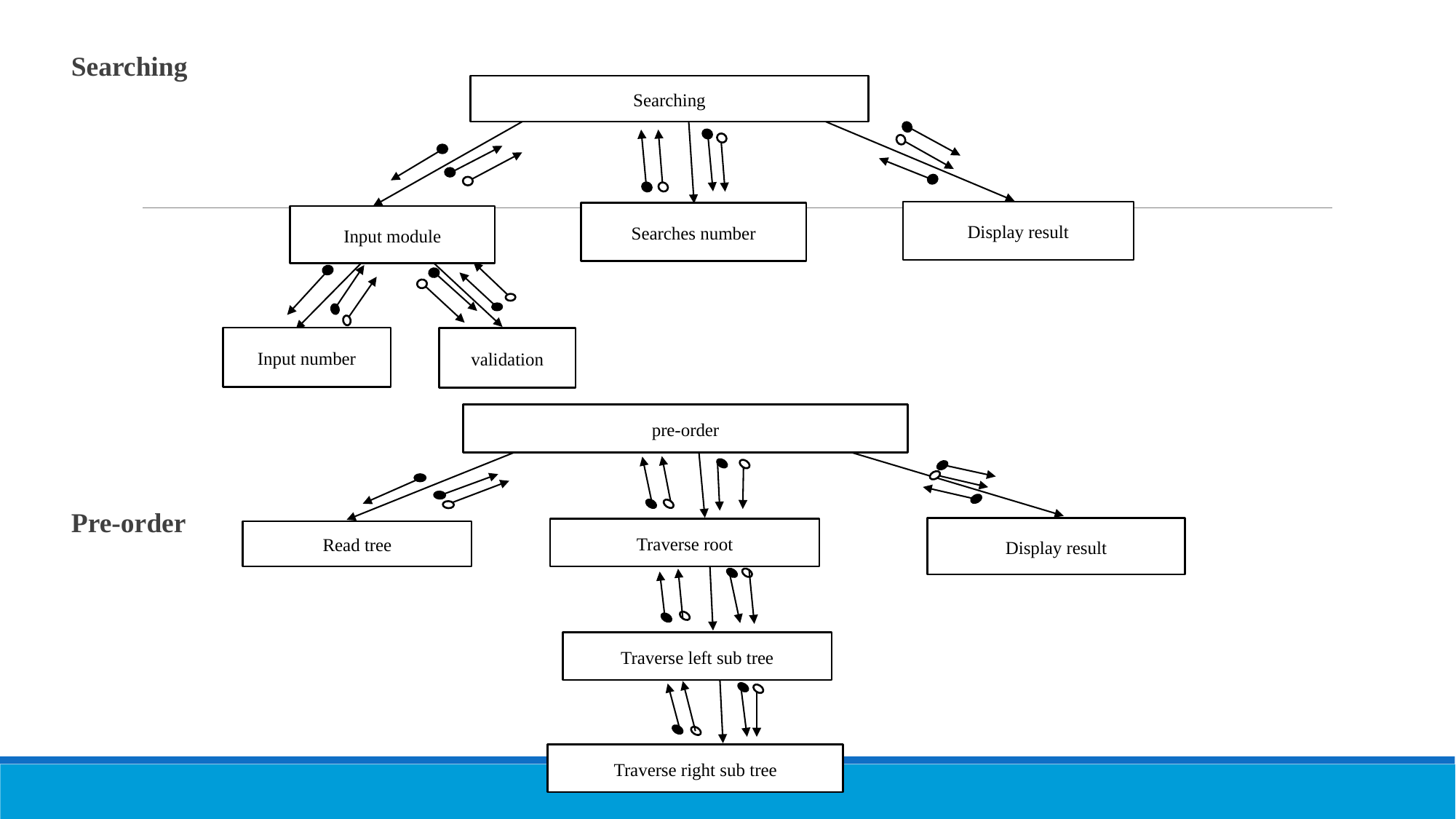

Searching

Pre-order

Searching
Display result
Searches number
Input module
Input number
validation

pre-order
Display result
Traverse root
Read tree
Traverse left sub tree
Traverse right sub tree